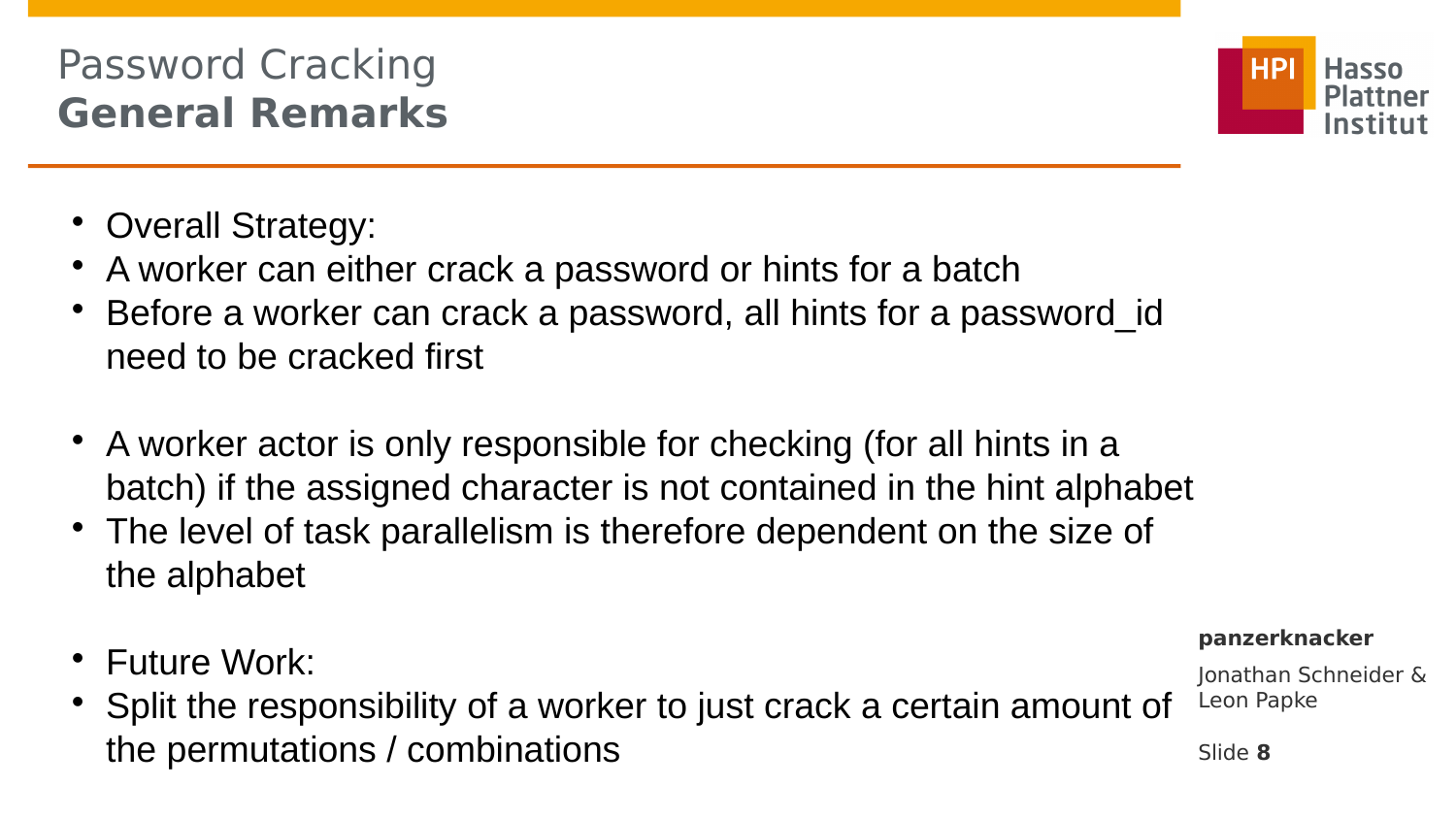

Password Cracking
General Remarks
Overall Strategy:
A worker can either crack a password or hints for a batch
Before a worker can crack a password, all hints for a password_id need to be cracked first

A worker actor is only responsible for checking (for all hints in a batch) if the assigned character is not contained in the hint alphabet
The level of task parallelism is therefore dependent on the size of the alphabet

Future Work:
Split the responsibility of a worker to just crack a certain amount of the permutations / combinations
panzerknacker
Jonathan Schneider & Leon Papke
Slide 8